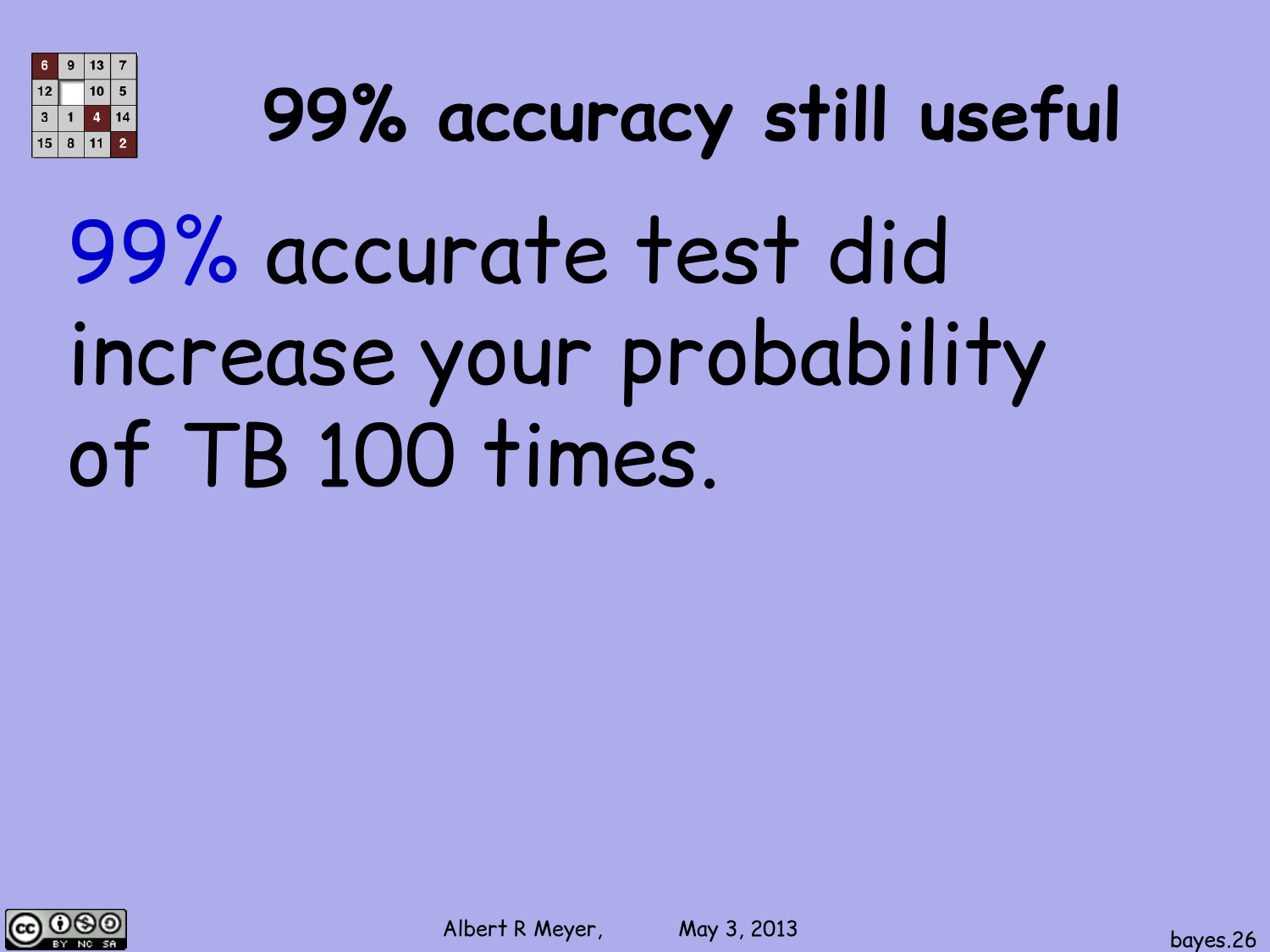

99% accuracy still useful
99% accurate test did
increase your probability
of TB 100 times.
bayes.26